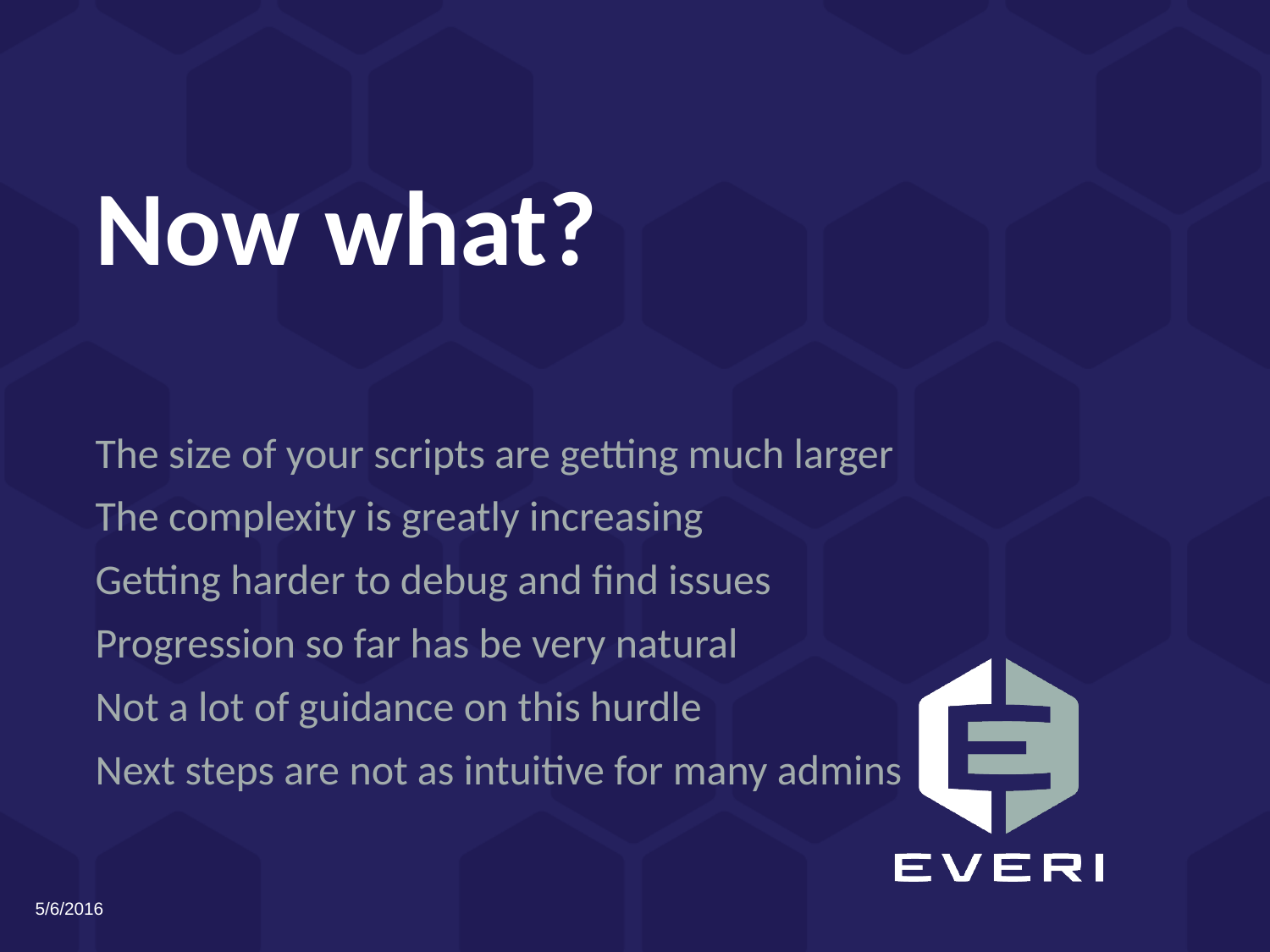

# Now what?
The size of your scripts are getting much larger
The complexity is greatly increasing
Getting harder to debug and find issues
Progression so far has be very natural
Not a lot of guidance on this hurdle
Next steps are not as intuitive for many admins

5/6/2016